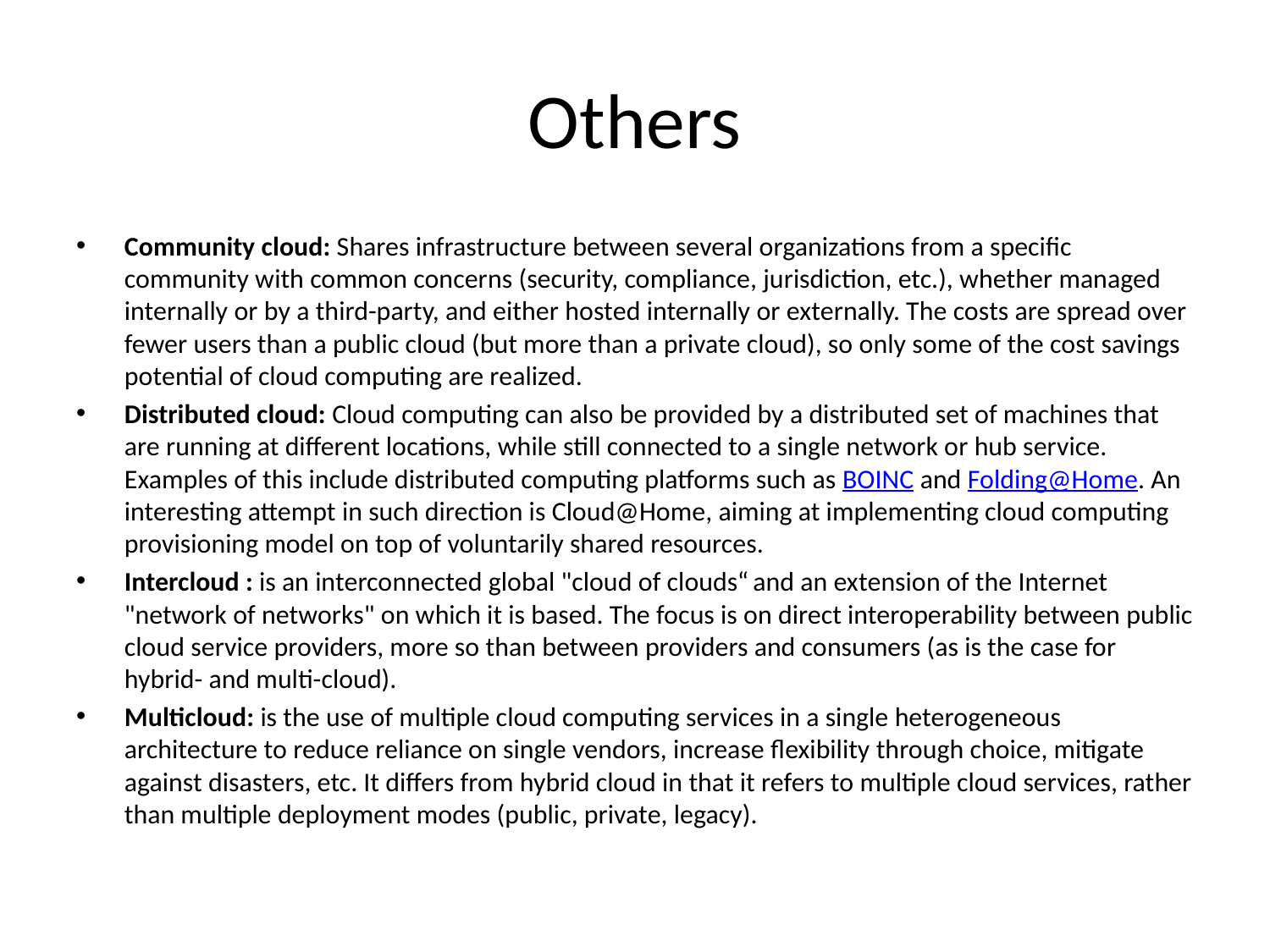

# Others
Community cloud: Shares infrastructure between several organizations from a specific community with common concerns (security, compliance, jurisdiction, etc.), whether managed internally or by a third-party, and either hosted internally or externally. The costs are spread over fewer users than a public cloud (but more than a private cloud), so only some of the cost savings potential of cloud computing are realized.
Distributed cloud: Cloud computing can also be provided by a distributed set of machines that are running at different locations, while still connected to a single network or hub service. Examples of this include distributed computing platforms such as BOINC and Folding@Home. An interesting attempt in such direction is Cloud@Home, aiming at implementing cloud computing provisioning model on top of voluntarily shared resources.
Intercloud : is an interconnected global "cloud of clouds“ and an extension of the Internet "network of networks" on which it is based. The focus is on direct interoperability between public cloud service providers, more so than between providers and consumers (as is the case for hybrid- and multi-cloud).
Multicloud: is the use of multiple cloud computing services in a single heterogeneous architecture to reduce reliance on single vendors, increase flexibility through choice, mitigate against disasters, etc. It differs from hybrid cloud in that it refers to multiple cloud services, rather than multiple deployment modes (public, private, legacy).